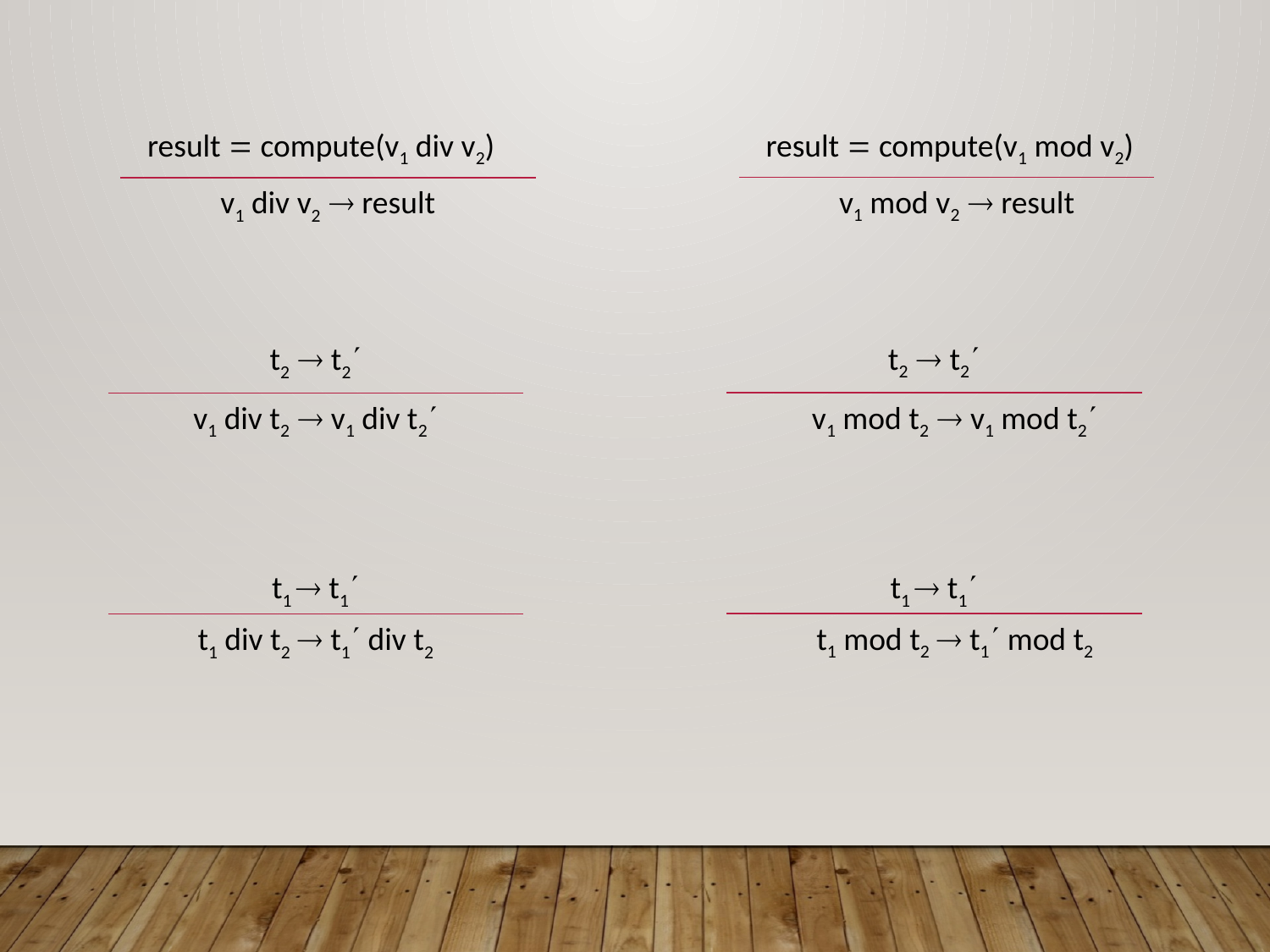

result = compute(v1 mod v2)
v1 mod v2  → result
result = compute(v1 div v2)
v1 div v2  → result
t2  → t2′
v1 mod t2  → v1 mod t2′
t2  → t2′
v1 div t2  → v1 div t2′
t1 → t1′
t1 mod t2 → t1′ mod t2
t1 → t1′
t1 div t2 → t1′ div t2